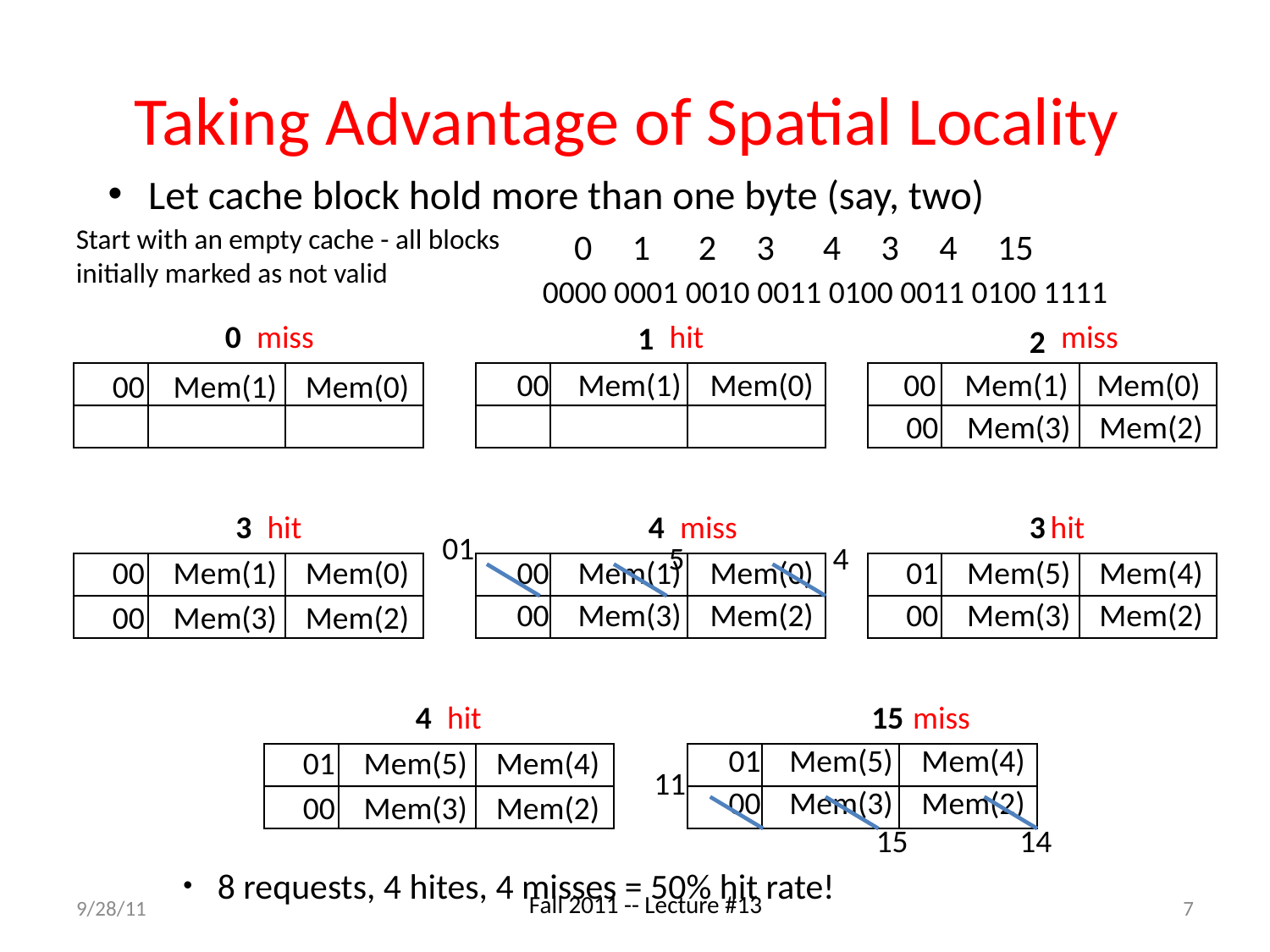

# Taking Advantage of Spatial Locality
Let cache block hold more than one byte (say, two)
                                  0     1      2     3      4     3     4     15
Start with an empty cache - all blocks initially marked as not valid
0000 0001 0010 0011 0100 0011 0100 1111
0

miss
hit
miss
1

2

00    Mem(1)    Mem(0)
00    Mem(1)    Mem(0)
00    Mem(1)    Mem(0)
00    Mem(3)    Mem(2)
3

hit
4

miss
3

hit
01
5
4

00    Mem(1)    Mem(0)
00    Mem(1)    Mem(0)
01    Mem(5)    Mem(4)
00    Mem(3)    Mem(2)
00    Mem(3)    Mem(2)
00    Mem(3)    Mem(2)
4

hit
15

miss
01    Mem(5)    Mem(4)
01    Mem(5)    Mem(4)
11

15
14
00    Mem(3)    Mem(2)
00    Mem(3)    Mem(2)
8 requests, 4 hites, 4 misses = 50% hit rate!
9/28/11
7